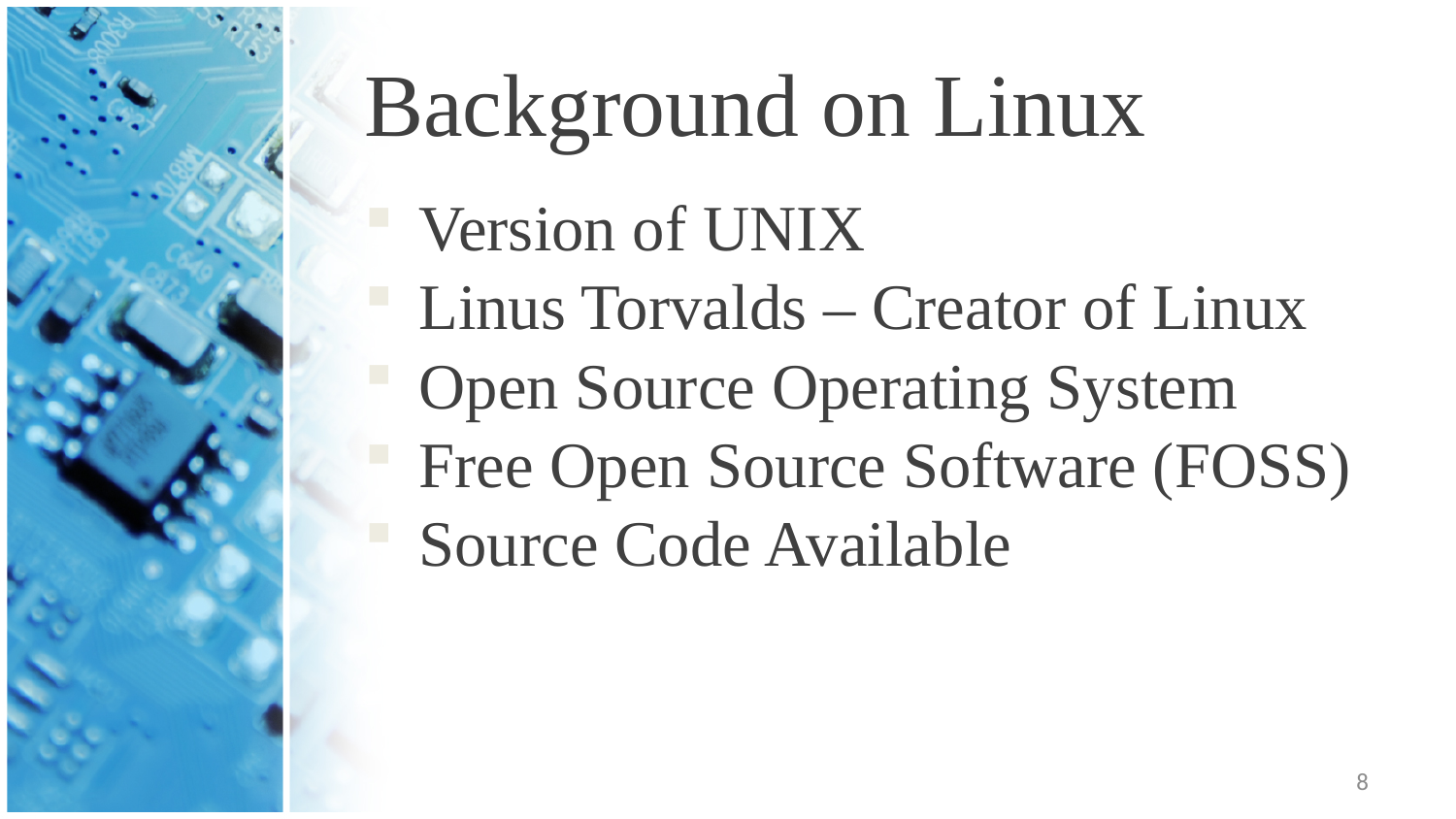

# Background on Linux
Version of UNIX
Linus Torvalds – Creator of Linux
Open Source Operating System
Free Open Source Software (FOSS)
Source Code Available
8